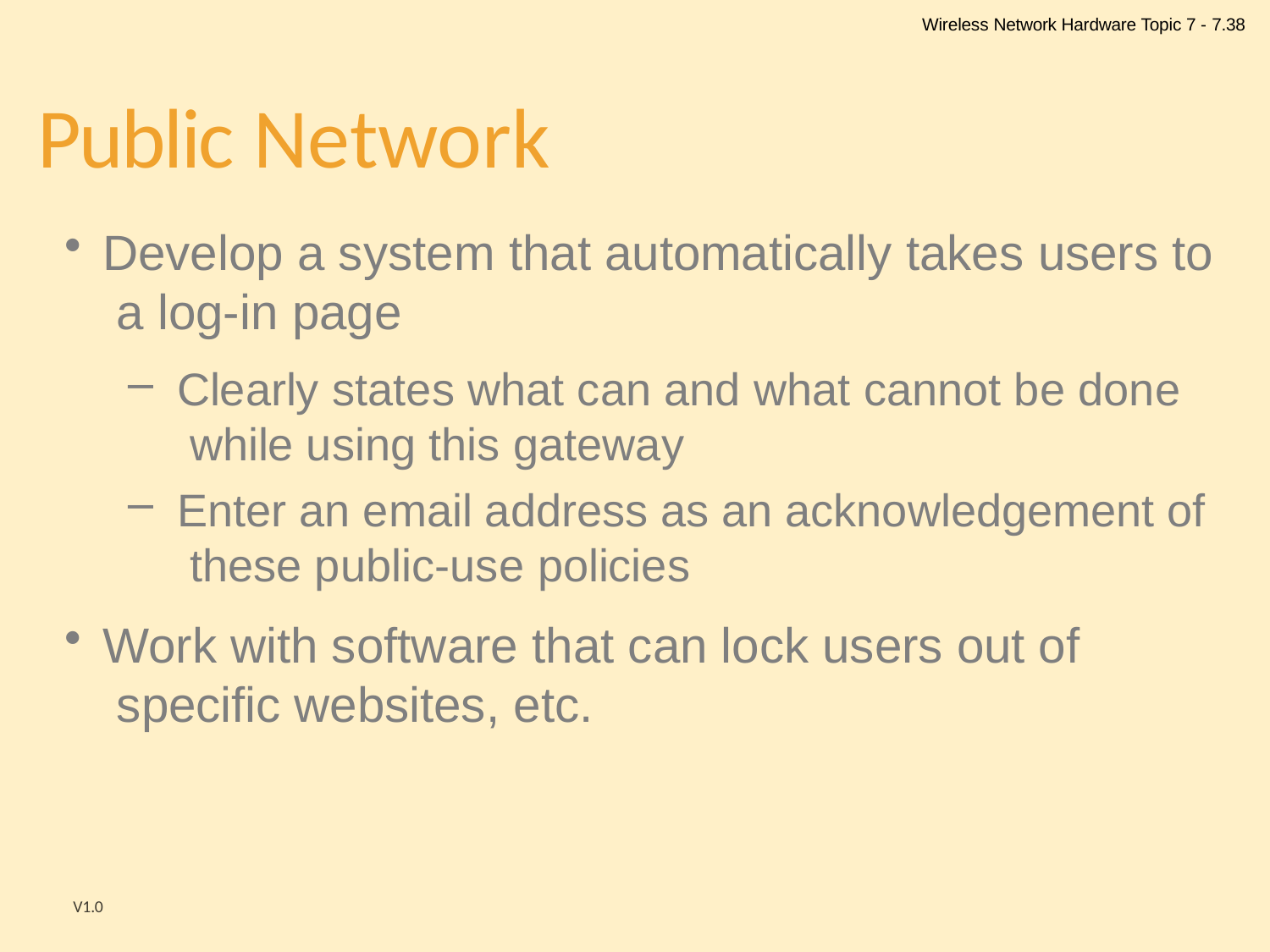

Wireless Network Hardware Topic 7 - 7.38
# Public Network
Develop a system that automatically takes users to  a log-in page
Clearly states what can and what cannot be done  while using this gateway
Enter an email address as an acknowledgement of  these public-use policies
Work with software that can lock users out of  specific websites, etc.
V1.0